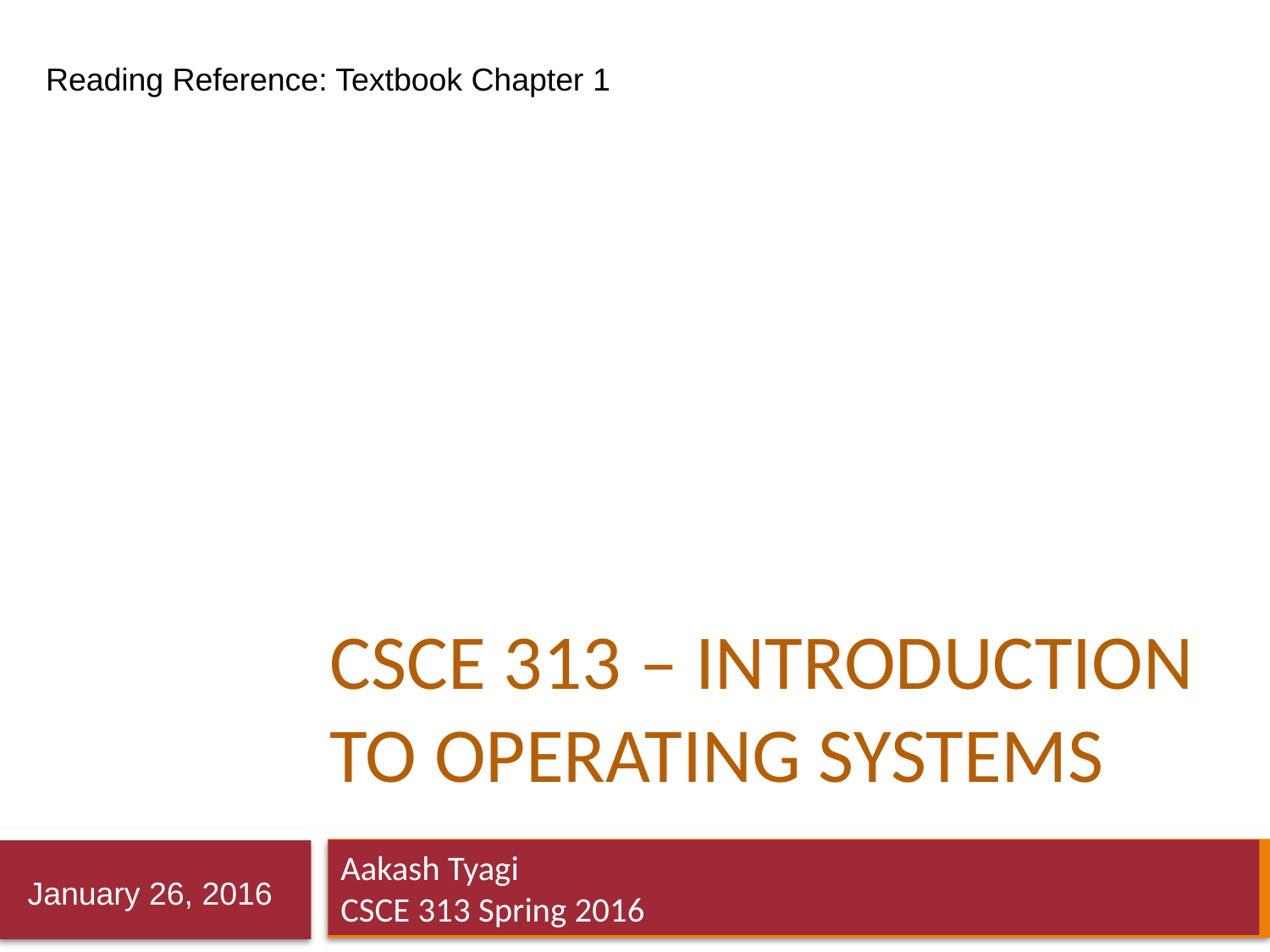

Reading Reference: Textbook Chapter 1
# CSCE 313 – introduction to operating systems
Aakash Tyagi
CSCE 313 Spring 2016
January 26, 2016